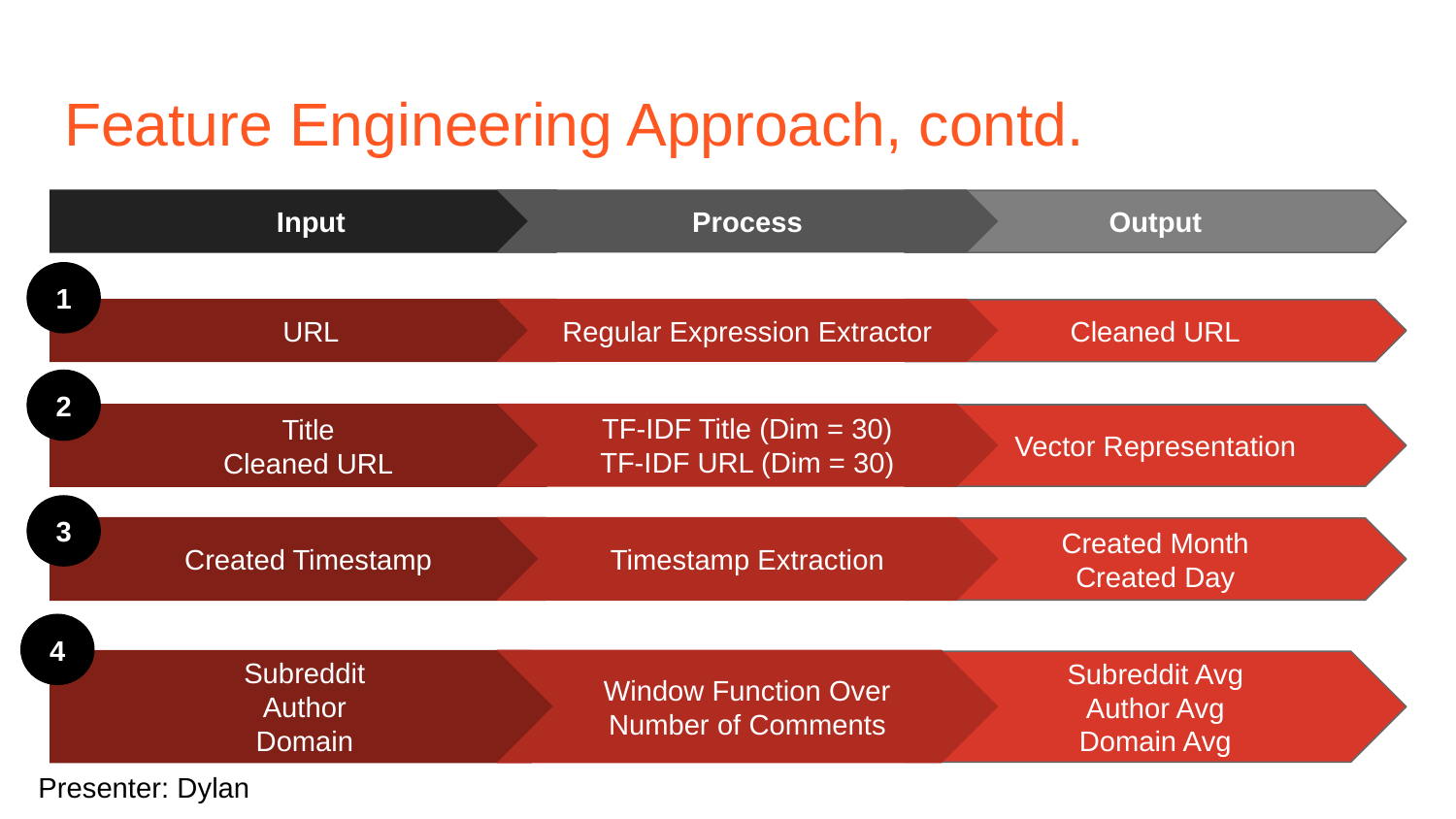

# Feature Engineering Approach, contd.
Process
Input
Output
1
Regular Expression Extractor
URL
Cleaned URL
2
TF-IDF Title (Dim = 30)
TF-IDF URL (Dim = 30)
Title
Cleaned URL
Vector Representation
3
Timestamp Extraction
Created Timestamp
Created Month
Created Day
4
Window Function Over Number of Comments
Subreddit
Author
Domain
Subreddit Avg
Author Avg
Domain Avg

Presenter: Dylan